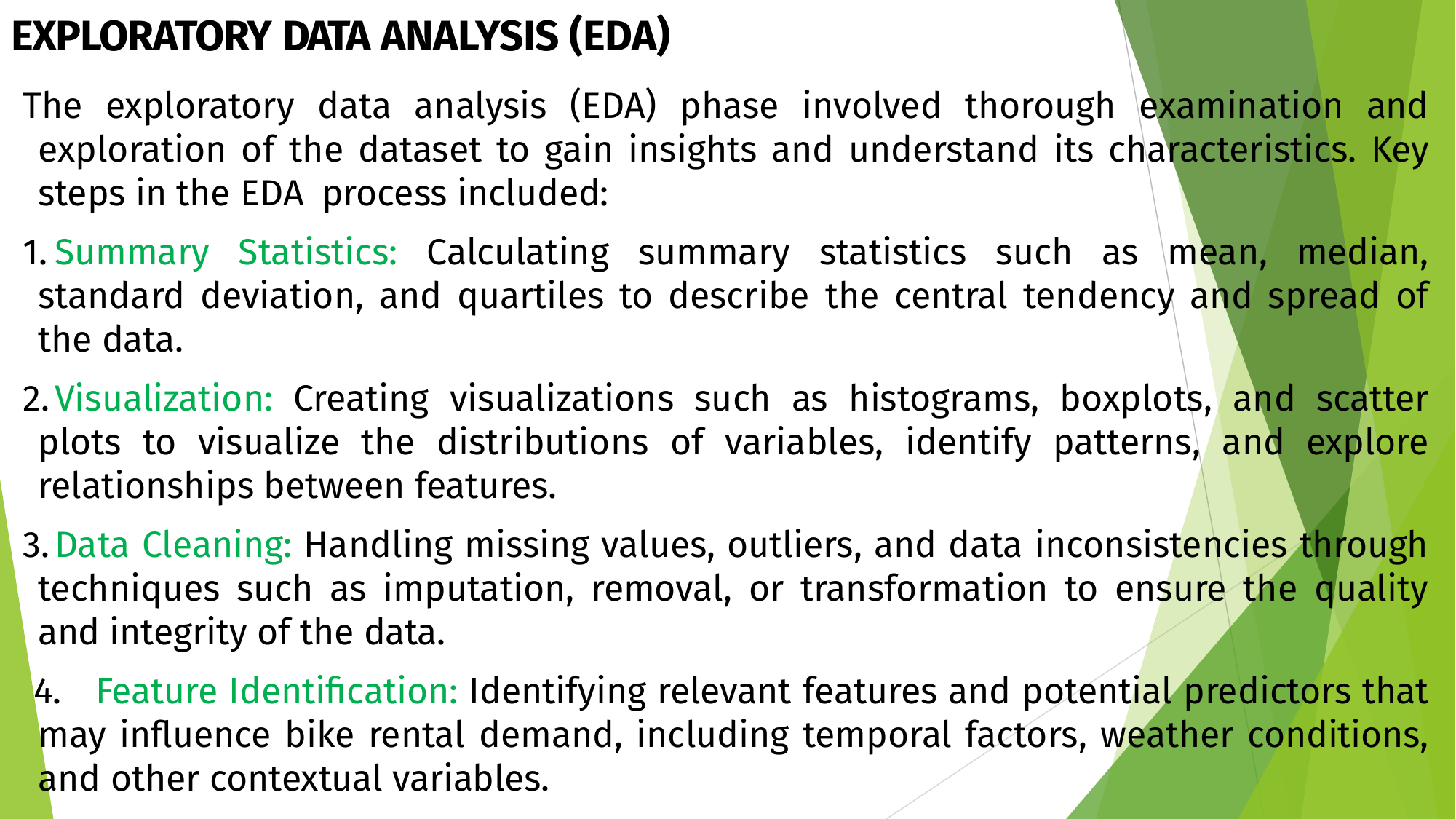

# EXPLORATORY DATA ANALYSIS (EDA)
The  exploratory  data  analysis  (EDA)  phase  involved  thorough  examination  and exploration of the dataset to gain insights and understand its characteristics. Key steps in the EDA process included:
	Summary  Statistics:  Calculating  summary  statistics  such  as  mean,  median, standard deviation, and quartiles to describe the central tendency and spread of the data.
	Visualization: Creating visualizations such as histograms, boxplots, and scatter plots  to  visualize  the  distributions  of  variables,  identify  patterns,  and  explore relationships between features.
	Data Cleaning: Handling missing values, outliers, and data inconsistencies through techniques such as imputation, removal, or transformation to ensure the quality and integrity of the data.
	Feature Identification: Identifying relevant features and potential predictors that may influence bike rental demand, including temporal factors, weather conditions, and other contextual variables.